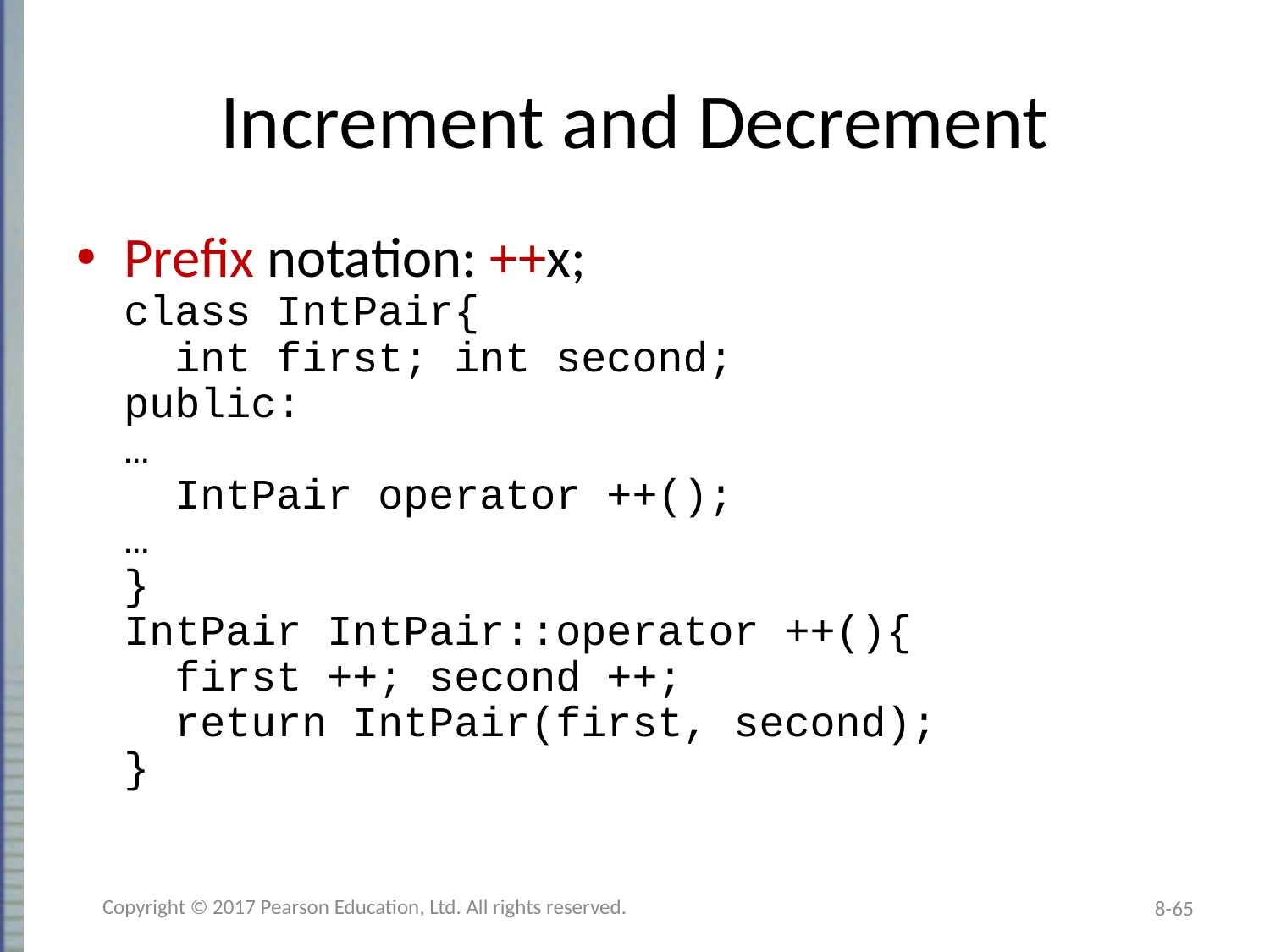

# Increment and Decrement
Prefix notation: ++x;
class IntPair{
  int first; int second;
public:
…
  IntPair operator ++();
…
}
IntPair IntPair::operator ++(){
  first ++; second ++;
  return IntPair(first, second);
}
Copyright © 2017 Pearson Education, Ltd. All rights reserved.
8-65